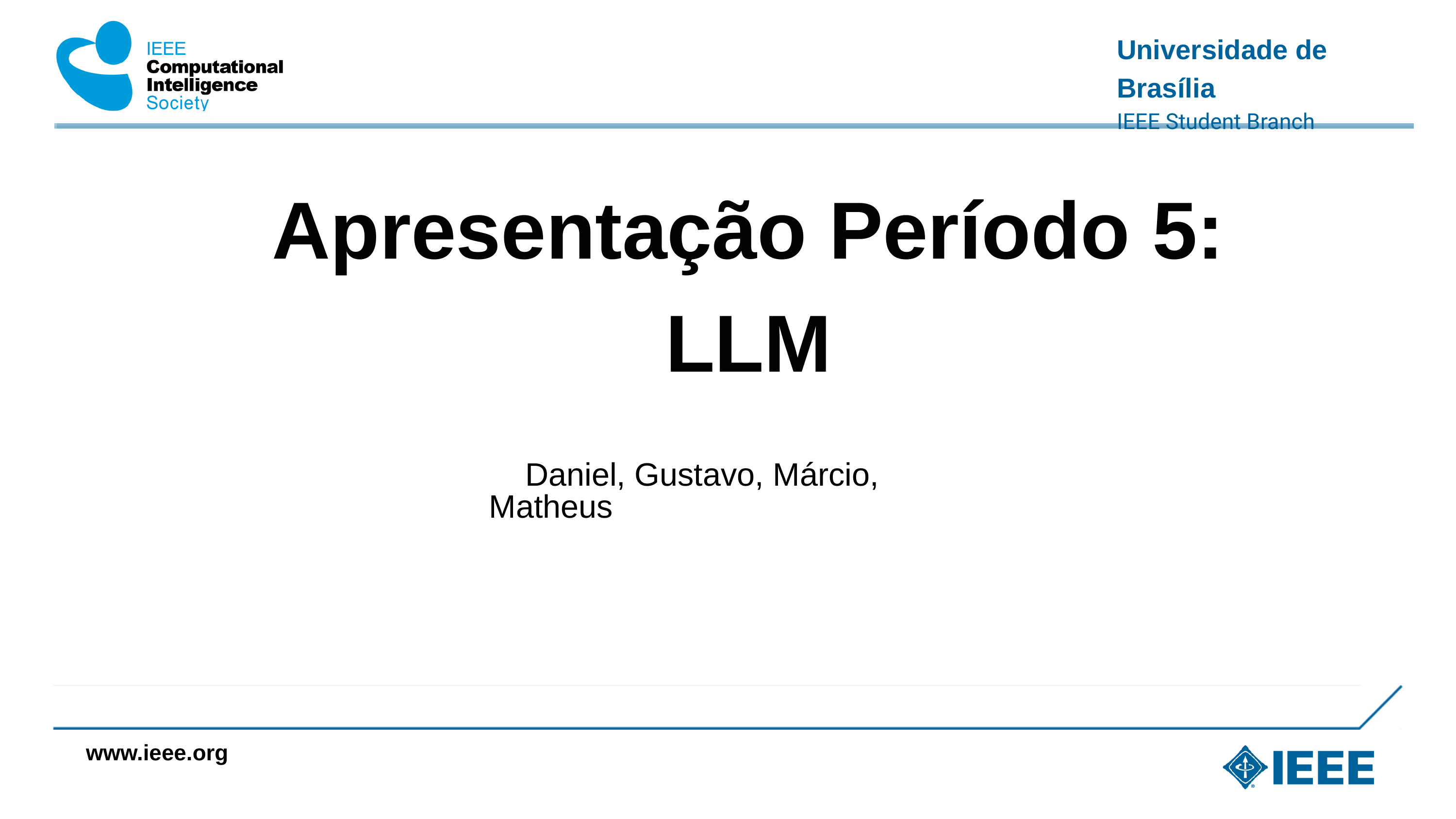

Universidade de Brasília
IEEE Student Branch

Apresentação Período 5:
LLM

    Daniel, Gustavo, Márcio, Matheus

www.ieee.org